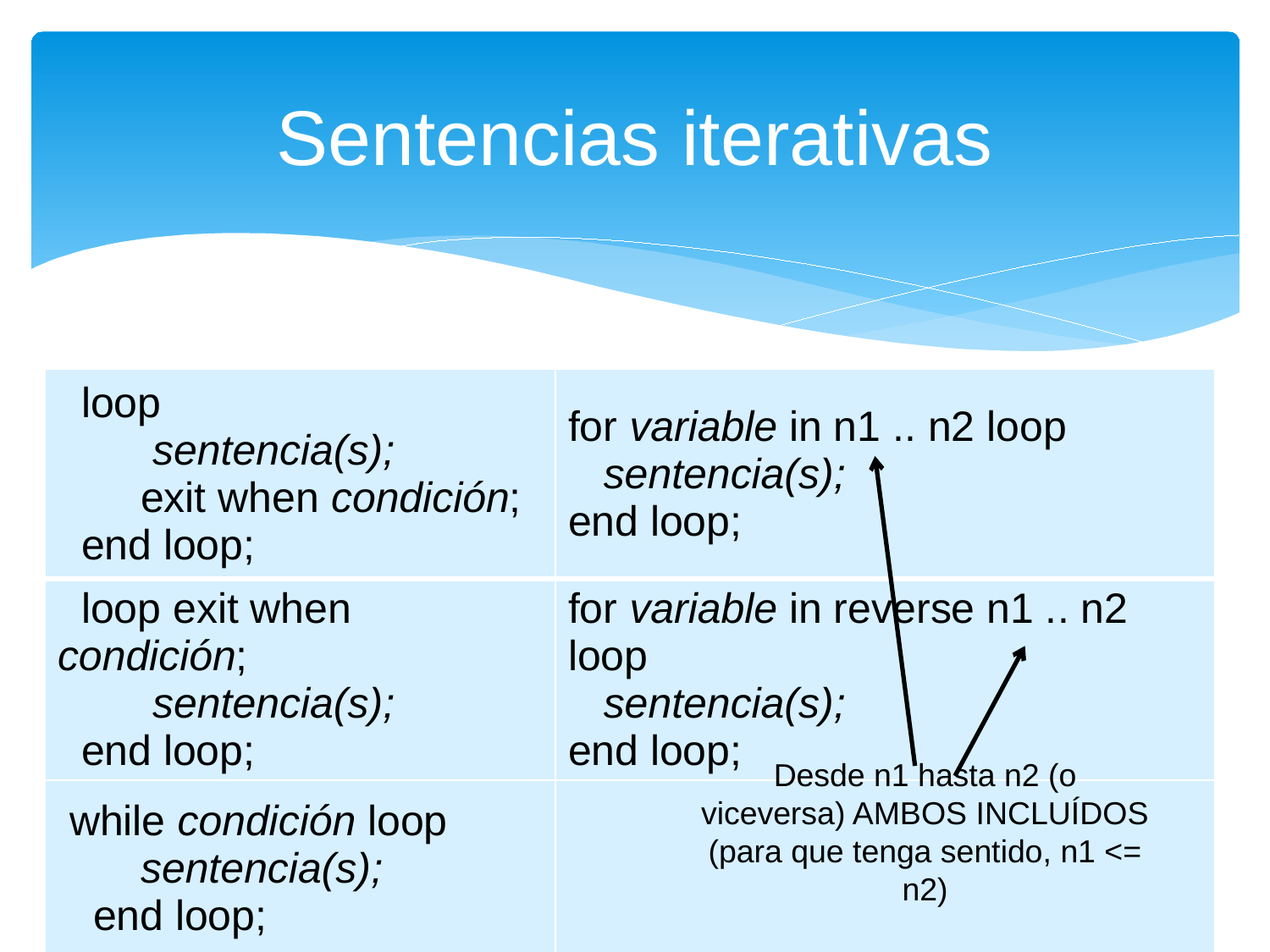

# Sentencias iterativas
| loop sentencia(s); exit when condición; end loop; | for variable in n1 .. n2 loop sentencia(s); end loop; |
| --- | --- |
| loop exit when condición; sentencia(s); end loop; | for variable in reverse n1 .. n2 loop sentencia(s); end loop; |
| while condición loop sentencia(s); end loop; |  |
Desde n1 hasta n2 (o viceversa) AMBOS INCLUÍDOS
(para que tenga sentido, n1 <= n2)